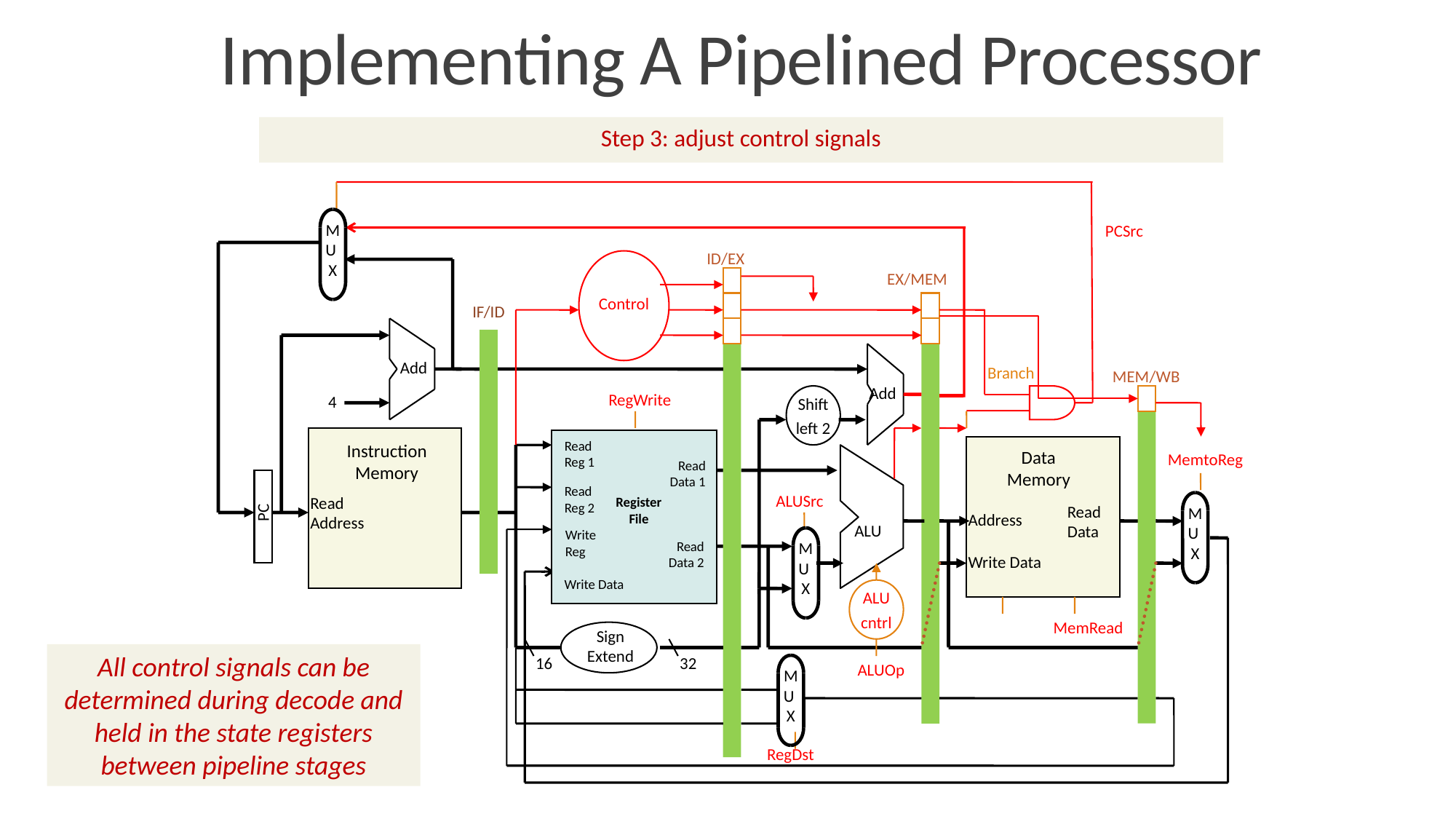

Implementing A Pipelined Processor
Step 3: adjust control signals

PCSrc

Control

Branch
RegWrite

MemtoReg

ALUSrc

ALU
cntrl

MemRead

ALUOp

RegDst
ID/EX

EX/MEM

Add
MEM/WB

Add
4

Shift
left 2

Instruction
Memory

Data
Memory

Read
Address

PC
Read
Data
Address

ALU

Write Data

Sign
Extend

16

32

 M
 U
 X

IF/ID

Read Reg 1
Read
 Data 1
Read Reg 2
Register
File
Write Reg
Read
 Data 2
Write Data

 M
 U
 X

 M
 U
 X
All control signals can be determined during decode and held in the state registers between pipeline stages

 M
 U
 X